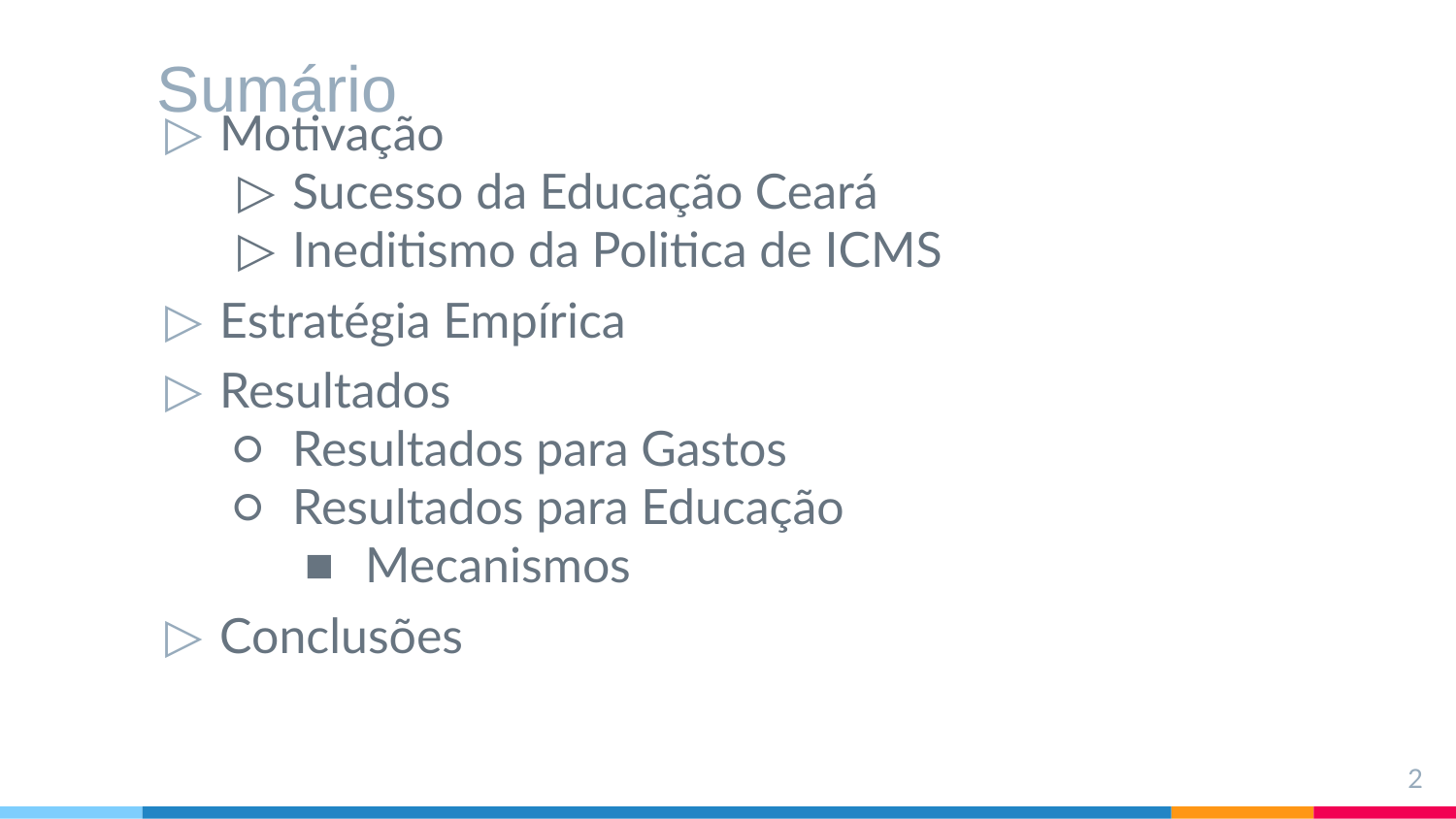

# Sumário
Motivação
Sucesso da Educação Ceará
Ineditismo da Politica de ICMS
Estratégia Empírica
Resultados
Resultados para Gastos
Resultados para Educação
Mecanismos
Conclusões
2